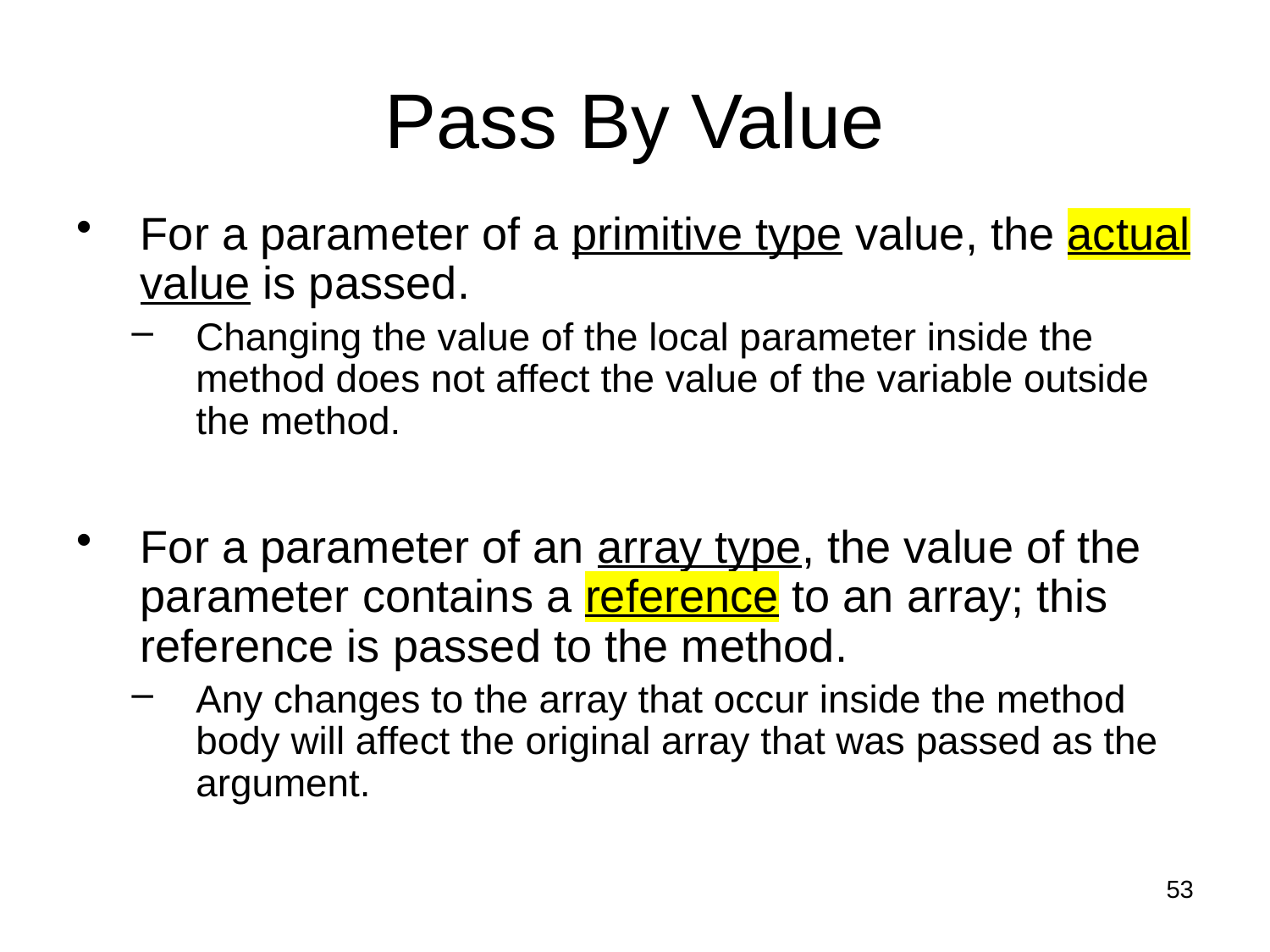

# Pass By Value
For a parameter of a primitive type value, the actual value is passed.
Changing the value of the local parameter inside the method does not affect the value of the variable outside the method.

For a parameter of an array type, the value of the parameter contains a reference to an array; this reference is passed to the method.
Any changes to the array that occur inside the method body will affect the original array that was passed as the argument.
53